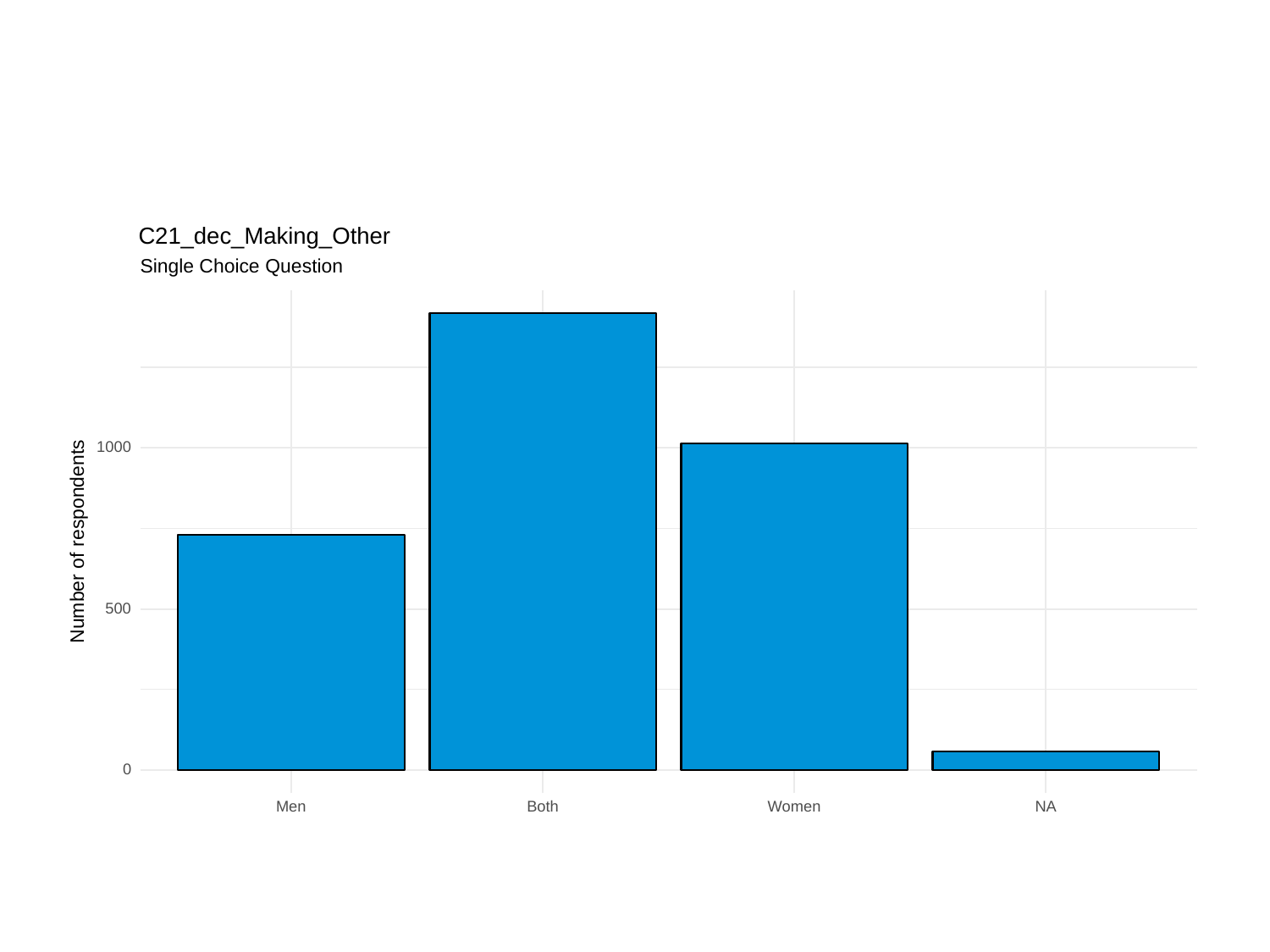

C21_dec_Making_Other
Single Choice Question

1000

Number of respondents

500

0

Men
Both
Women
NA